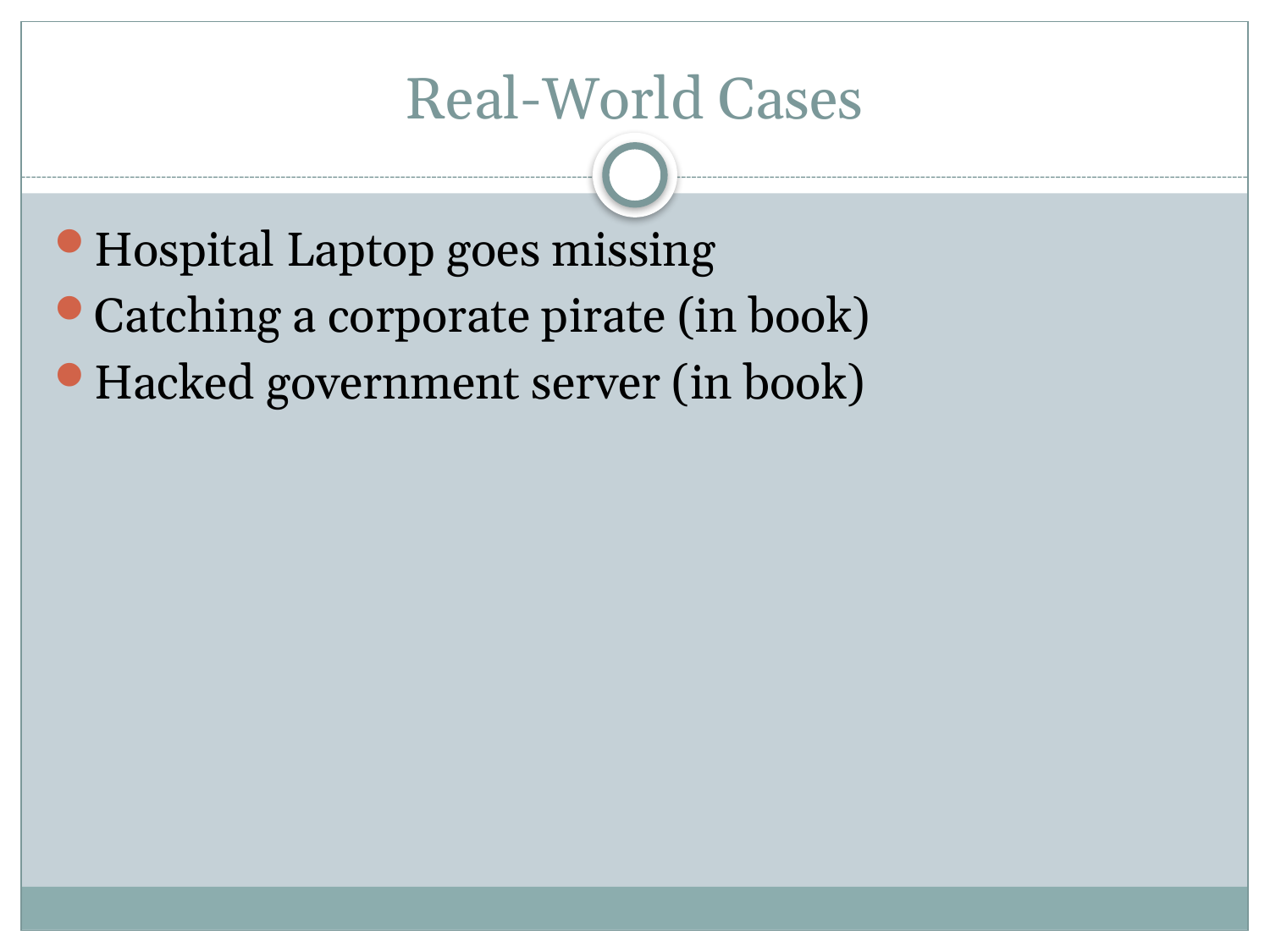

# Real-World Cases
Hospital Laptop goes missing
Catching a corporate pirate (in book)
Hacked government server (in book)